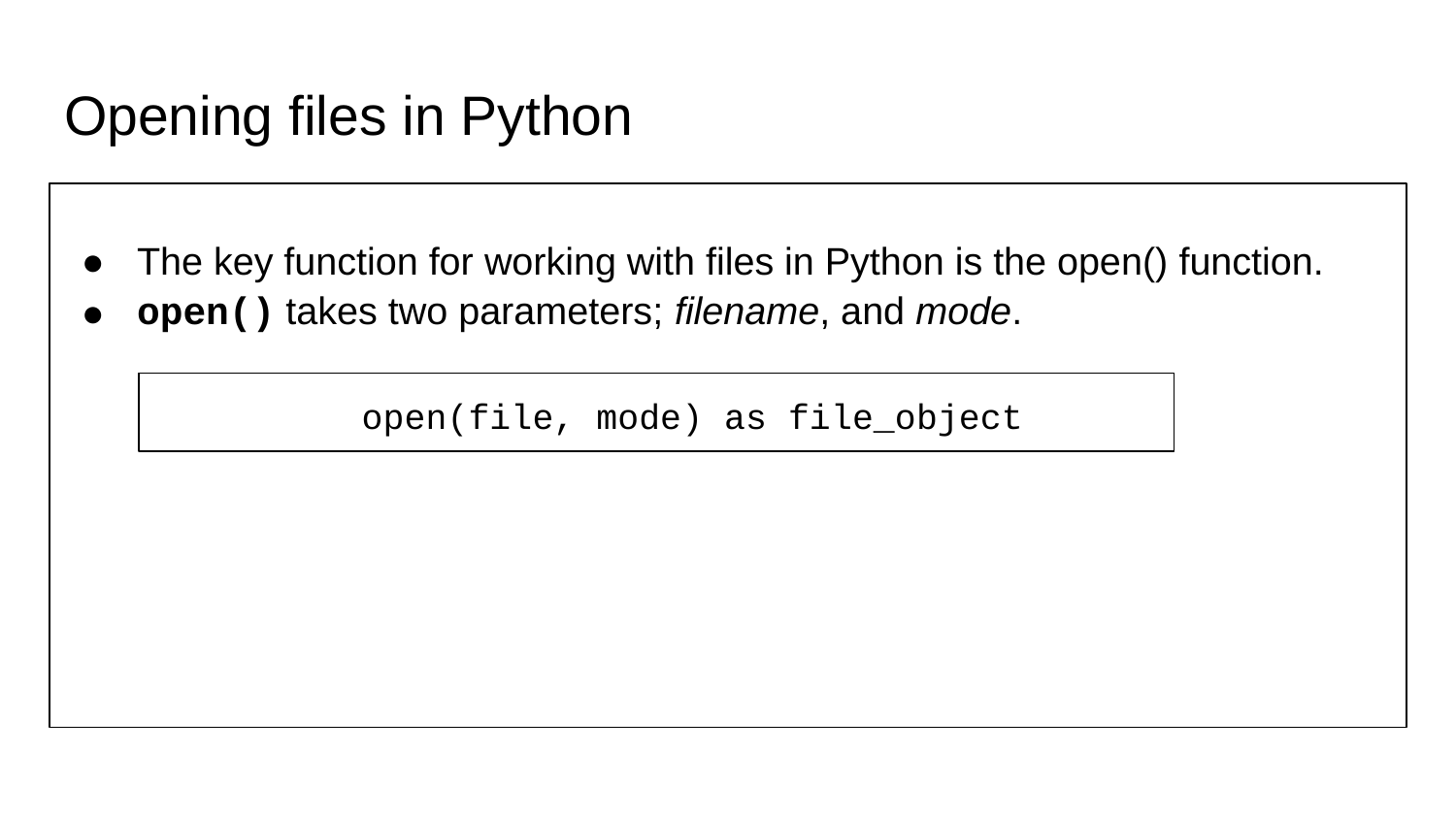

# Opening files in Python
The key function for working with files in Python is the open() function.
open() takes two parameters; filename, and mode.

open(file, mode) as file_object